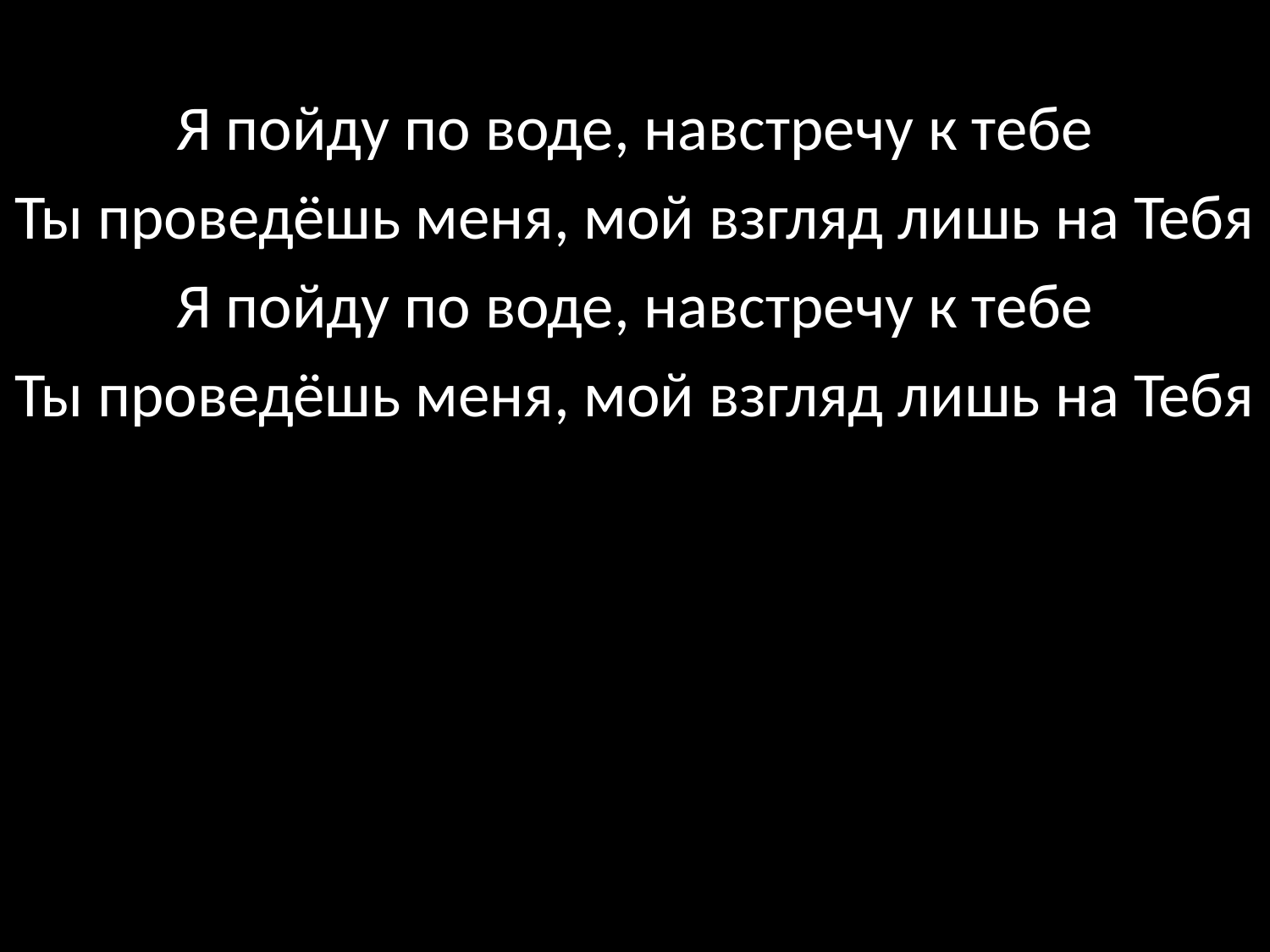

Я пойду по воде, навстречу к тебе
Ты проведёшь меня, мой взгляд лишь на Тебя
Я пойду по воде, навстречу к тебе
Ты проведёшь меня, мой взгляд лишь на Тебя